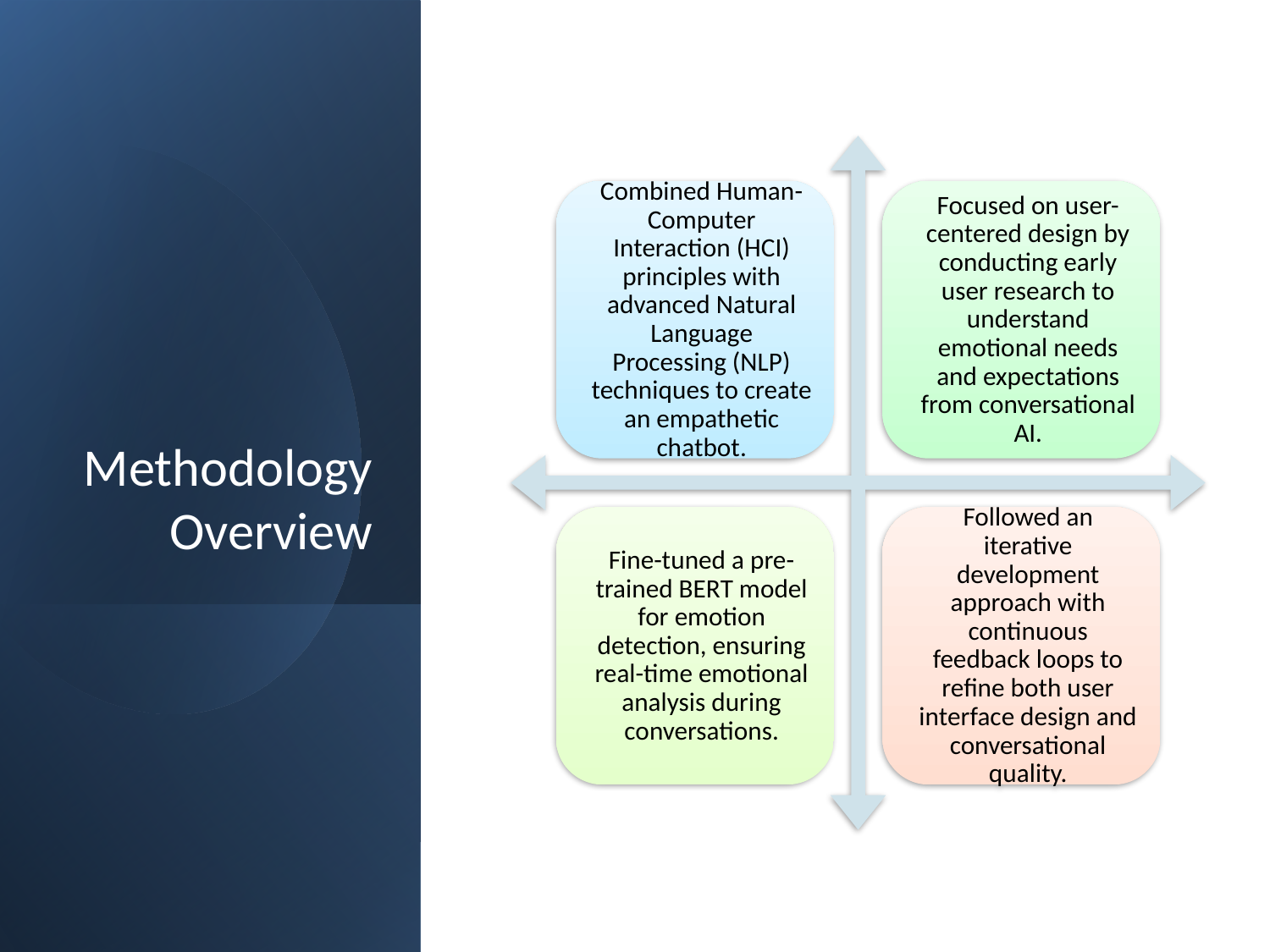

Combined Human-Computer Interaction (HCI) principles with advanced Natural Language Processing (NLP) techniques to create an empathetic chatbot.
Focused on user-centered design by conducting early user research to understand emotional needs and expectations from conversational AI.
Fine-tuned a pre-trained BERT model for emotion detection, ensuring real-time emotional analysis during conversations.
Followed an iterative development approach with continuous feedback loops to refine both user interface design and conversational quality.

# Methodology Overview